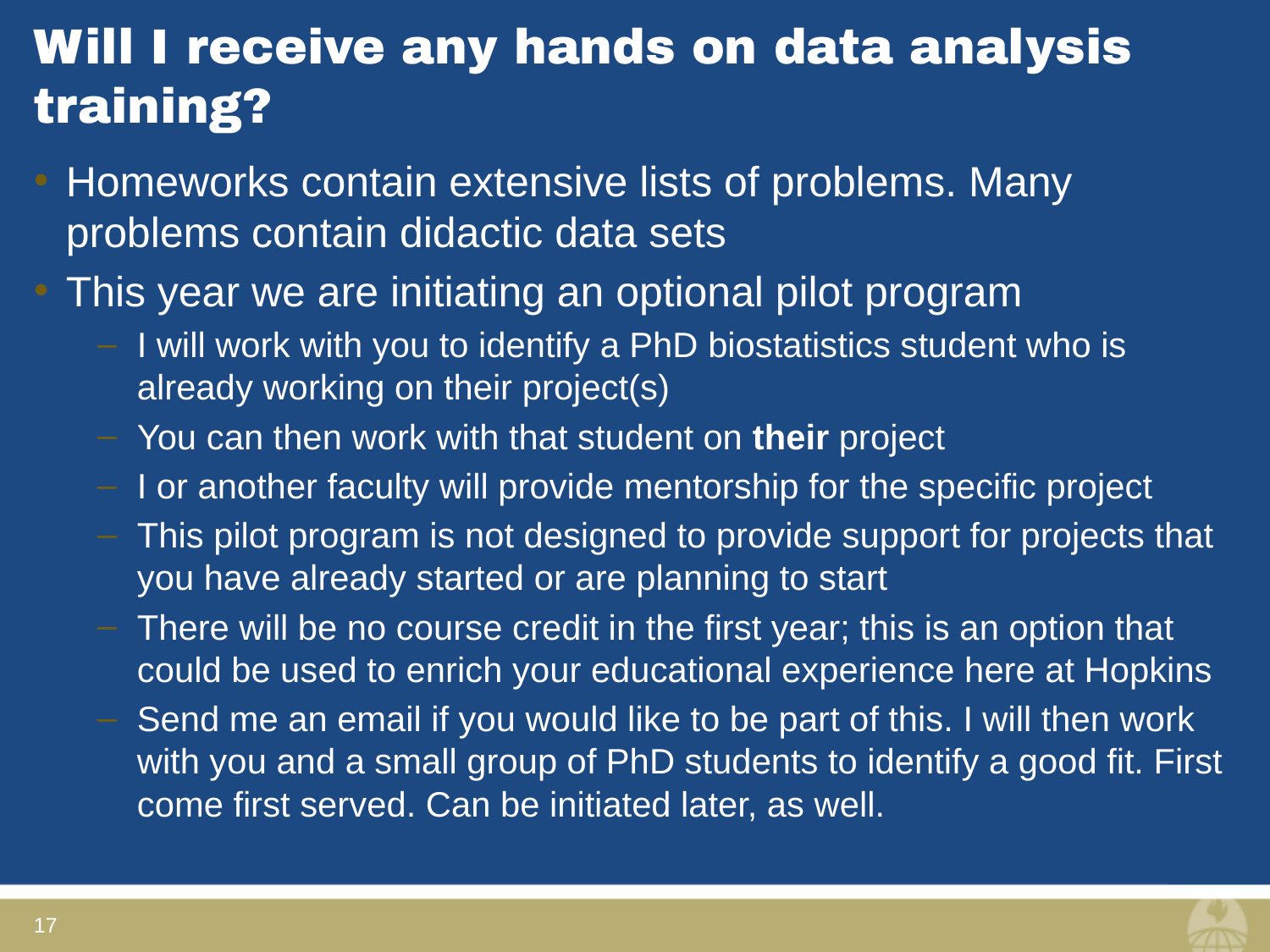

# Will I receive any hands on data analysis training?
Homeworks contain extensive lists of problems. Many problems contain didactic data sets
This year we are initiating an optional pilot program
I will work with you to identify a PhD biostatistics student who is already working on their project(s)
You can then work with that student on their project
I or another faculty will provide mentorship for the specific project
This pilot program is not designed to provide support for projects that you have already started or are planning to start
There will be no course credit in the first year; this is an option that could be used to enrich your educational experience here at Hopkins
Send me an email if you would like to be part of this. I will then work with you and a small group of PhD students to identify a good fit. First come first served. Can be initiated later, as well.
17